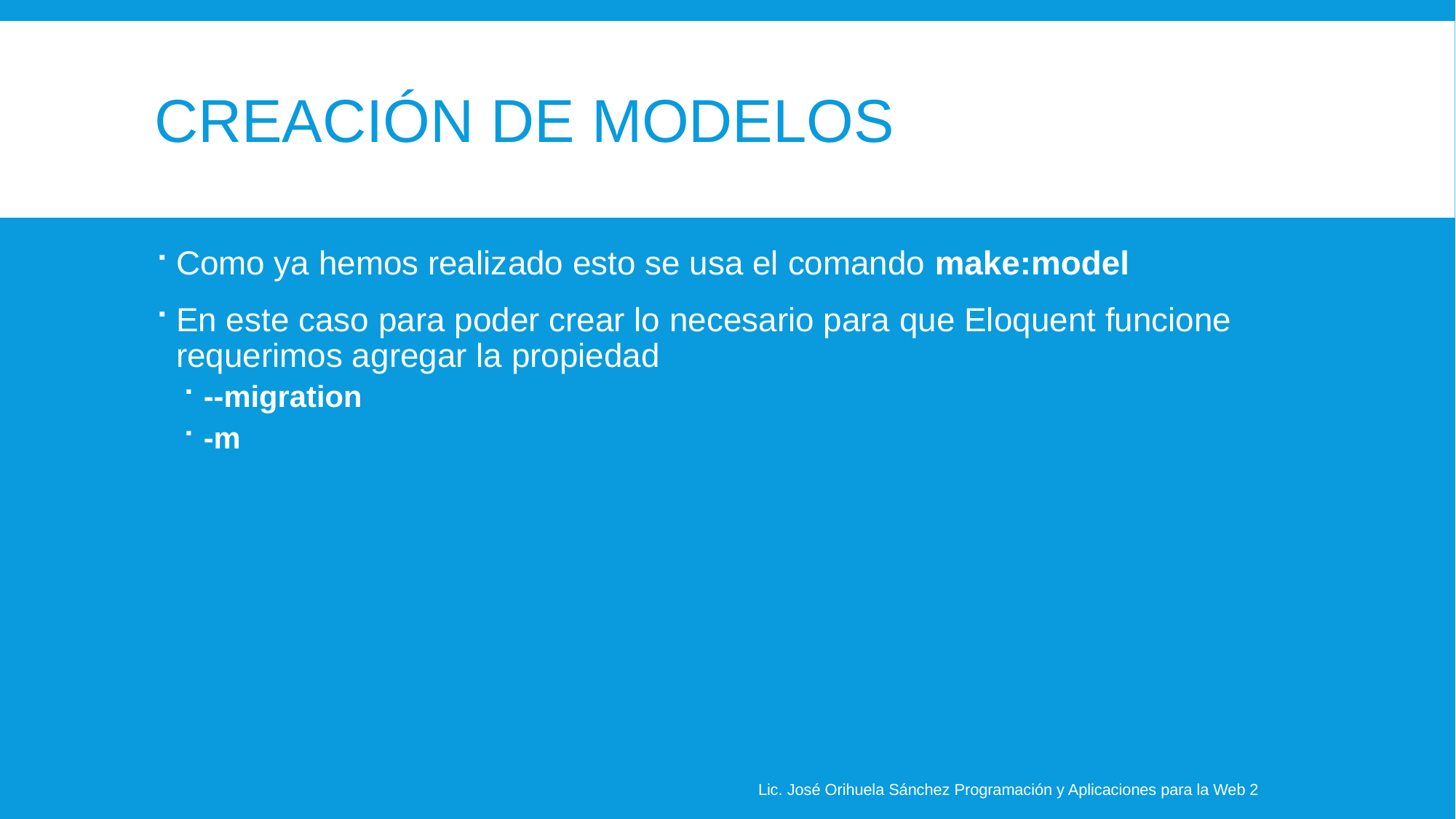

# Creación de modelos
Como ya hemos realizado esto se usa el comando make:model
En este caso para poder crear lo necesario para que Eloquent funcione requerimos agregar la propiedad
--migration
-m

Lic. José Orihuela Sánchez Programación y Aplicaciones para la Web 2